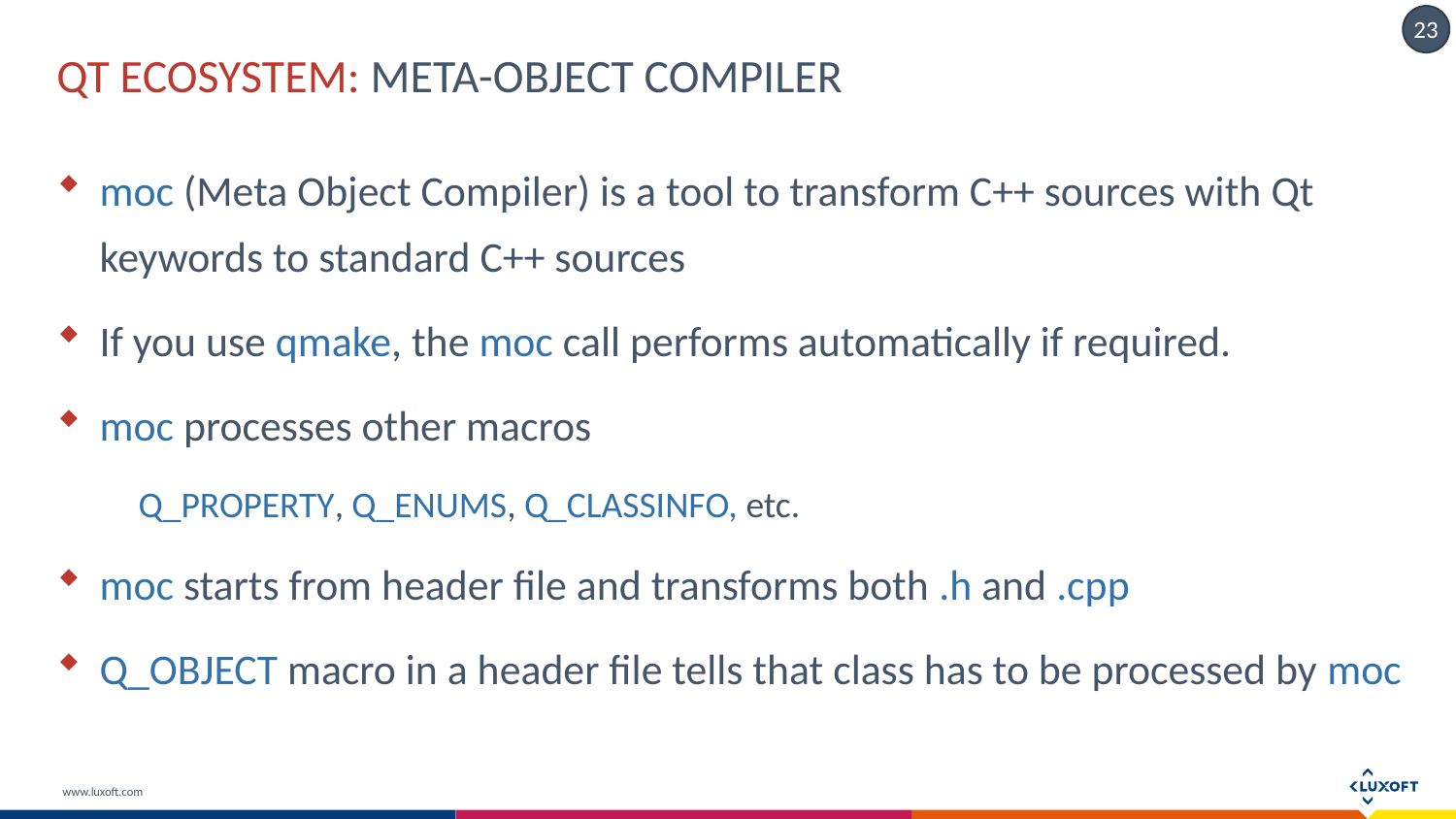

# QT Ecosystem: Meta-Object COMPILER
moc (Meta Object Compiler) is a tool to transform C++ sources with Qt keywords to standard C++ sources
If you use qmake, the moc call performs automatically if required.
moc processes other macros
Q_PROPERTY, Q_ENUMS, Q_CLASSINFO, etc.
moc starts from header file and transforms both .h and .cpp
Q_OBJECT macro in a header file tells that class has to be processed by moc